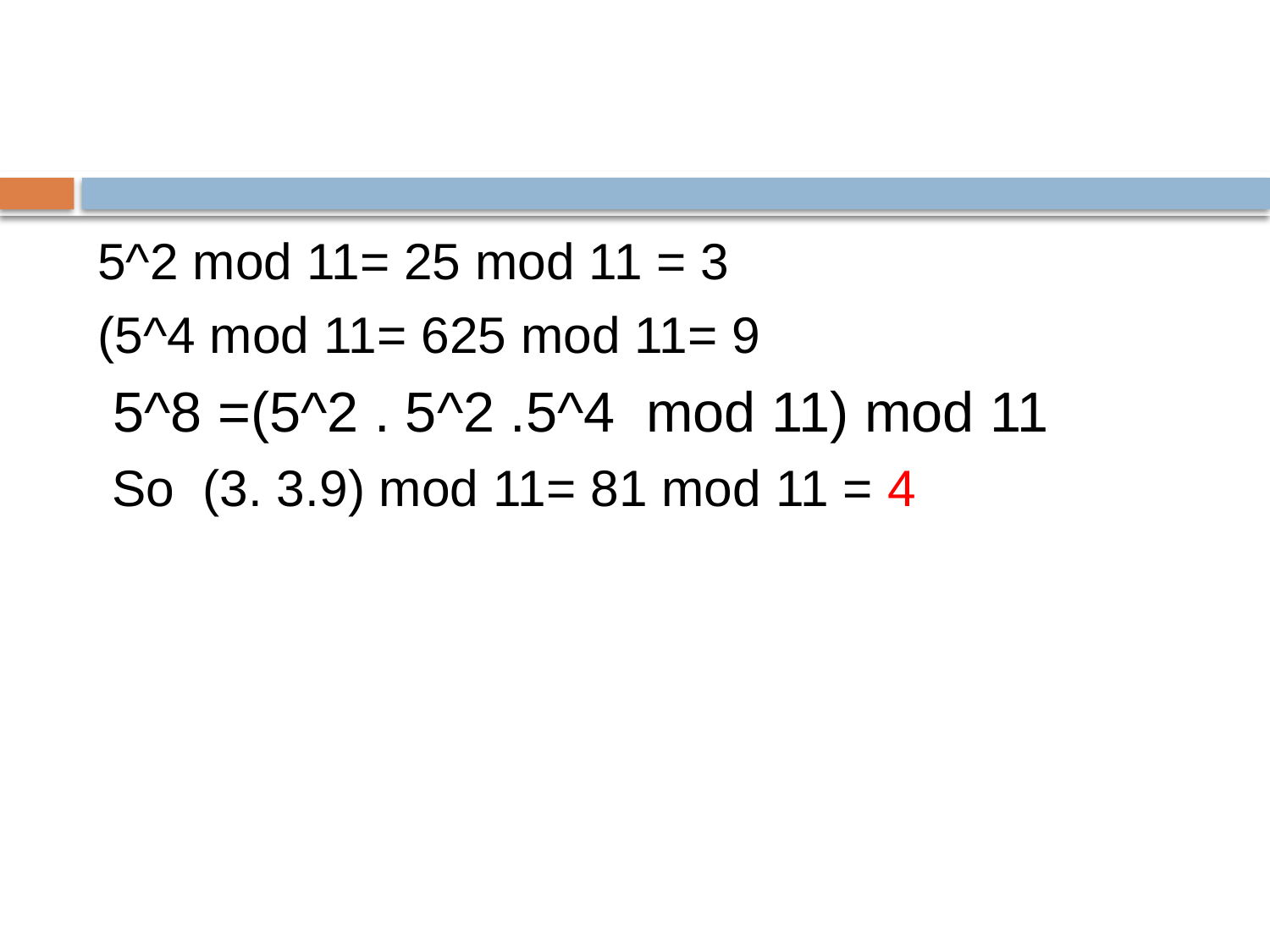

#
5^2 mod 11= 25 mod 11 = 3
(5^4 mod 11= 625 mod 11= 9
 5^8 =(5^2 . 5^2 .5^4  mod 11) mod 11
 So  (3. 3.9) mod 11= 81 mod 11 = 4